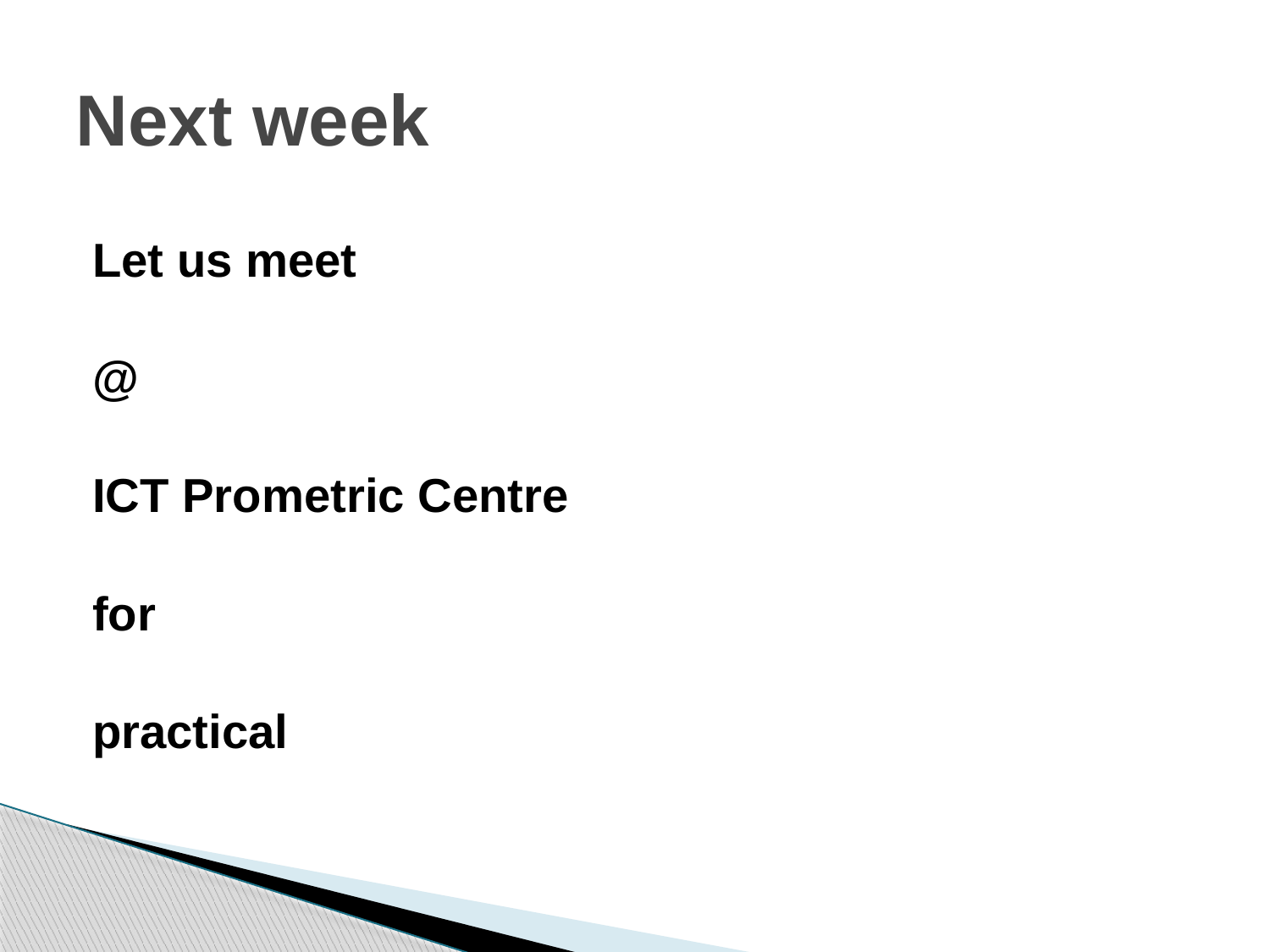

# Next week

Let us meet

			@

			ICT Prometric Centre

					for

						practical